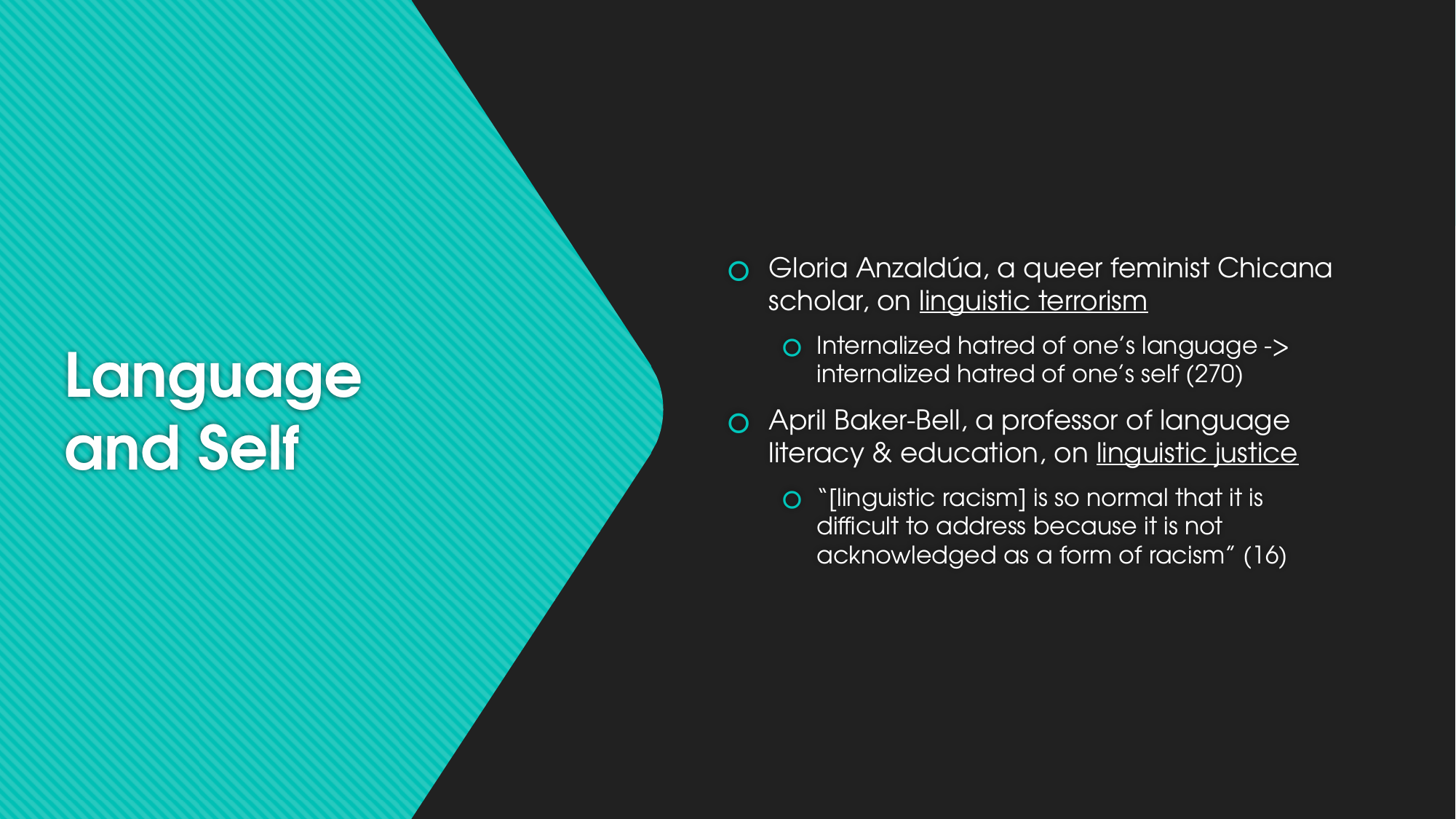

Gloria Anzaldúa, a queer feminist Chicana scholar, on linguistic terrorism
Internalized hatred of one’s language -> internalized hatred of one’s self (270)
April Baker-Bell, a professor of language literacy & education, on linguistic justice
“[linguistic racism] is so normal that it is difficult to address because it is not acknowledged as a form of racism” (16)
# Language and Self